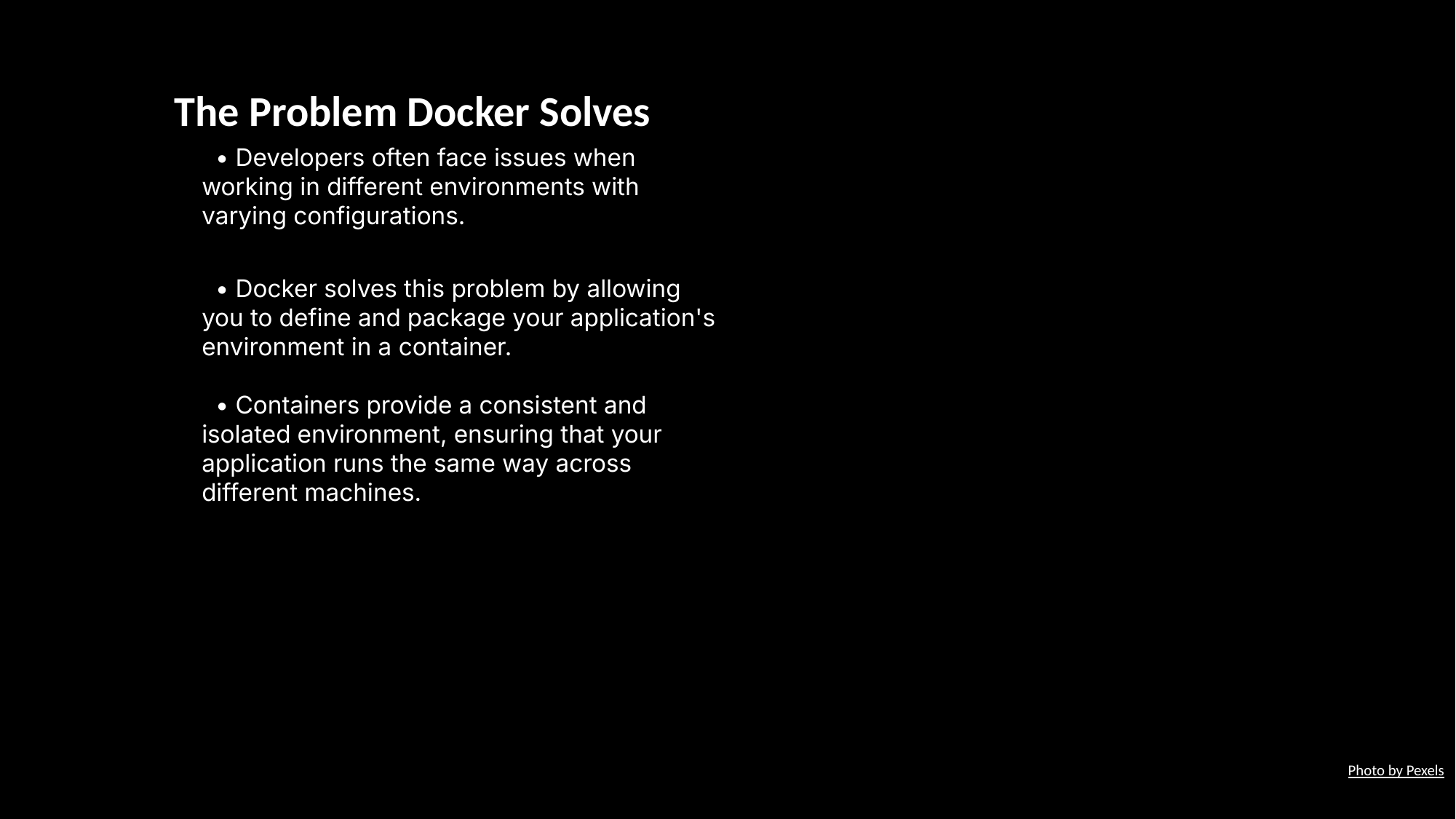

The Problem Docker Solves
  • Developers often face issues when working in different environments with varying configurations.
  • Docker solves this problem by allowing you to define and package your application's environment in a container.
  • Containers provide a consistent and isolated environment, ensuring that your application runs the same way across different machines.
Photo by Pexels